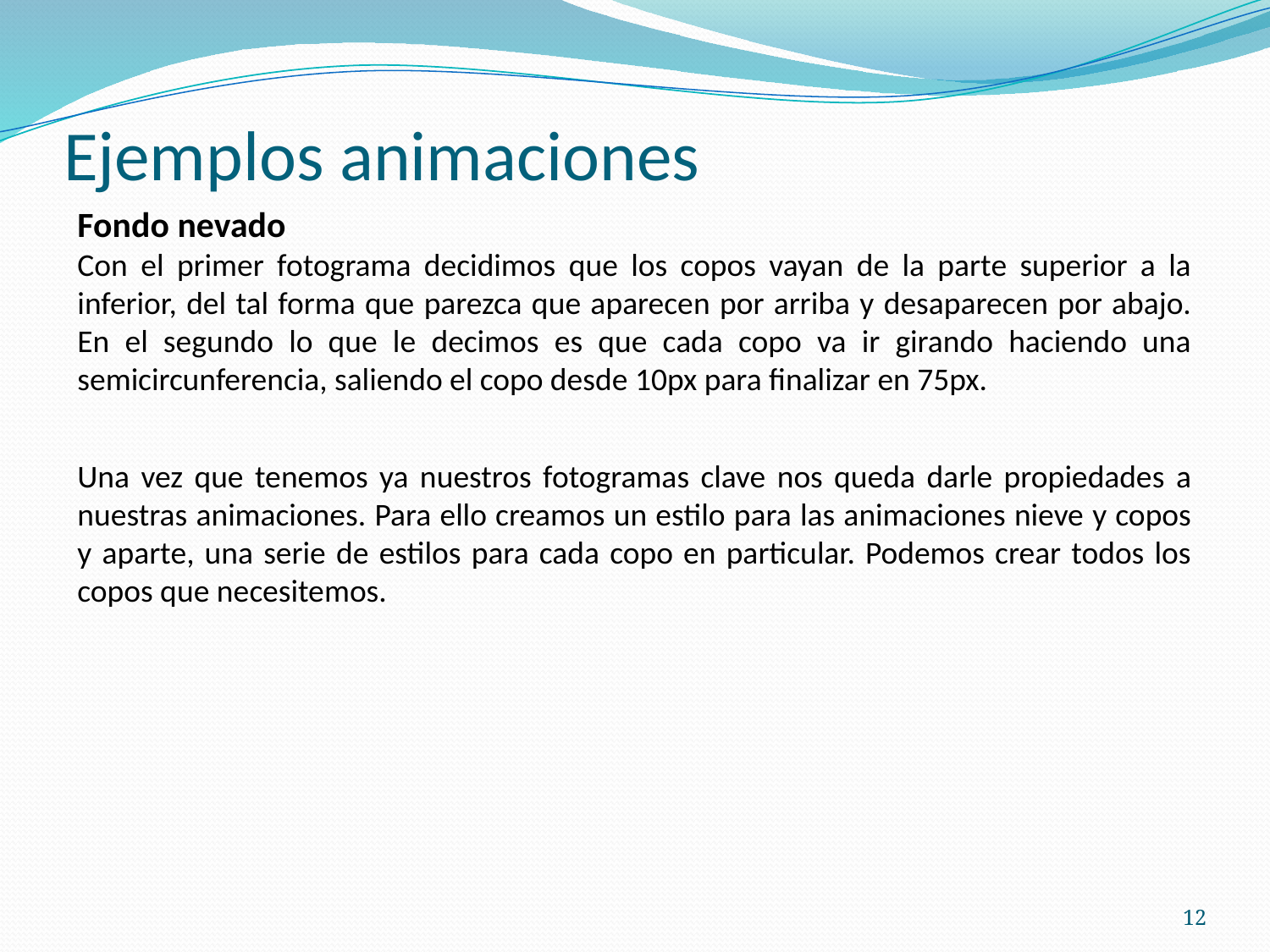

# Ejemplos animaciones
Fondo nevado
Con el primer fotograma decidimos que los copos vayan de la parte superior a la inferior, del tal forma que parezca que aparecen por arriba y desaparecen por abajo. En el segundo lo que le decimos es que cada copo va ir girando haciendo una semicircunferencia, saliendo el copo desde 10px para finalizar en 75px.

Una vez que tenemos ya nuestros fotogramas clave nos queda darle propiedades a nuestras animaciones. Para ello creamos un estilo para las animaciones nieve y copos y aparte, una serie de estilos para cada copo en particular. Podemos crear todos los copos que necesitemos.

12